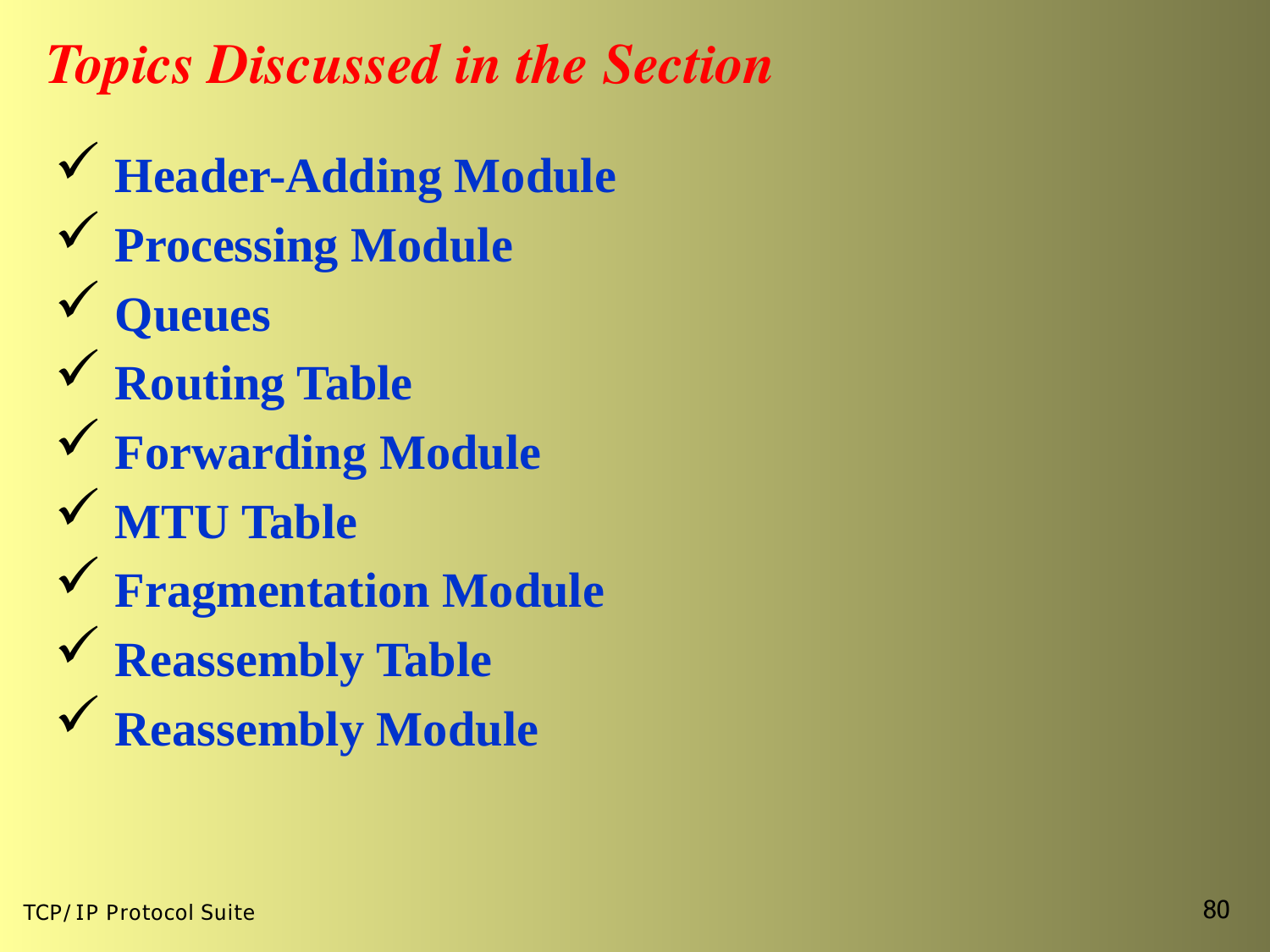

Topics Discussed in the Section
 Header-Adding Module
 Processing Module
 Queues
 Routing Table
 Forwarding Module
 MTU Table
 Fragmentation Module
 Reassembly Table
 Reassembly Module
80
TCP/IP Protocol Suite